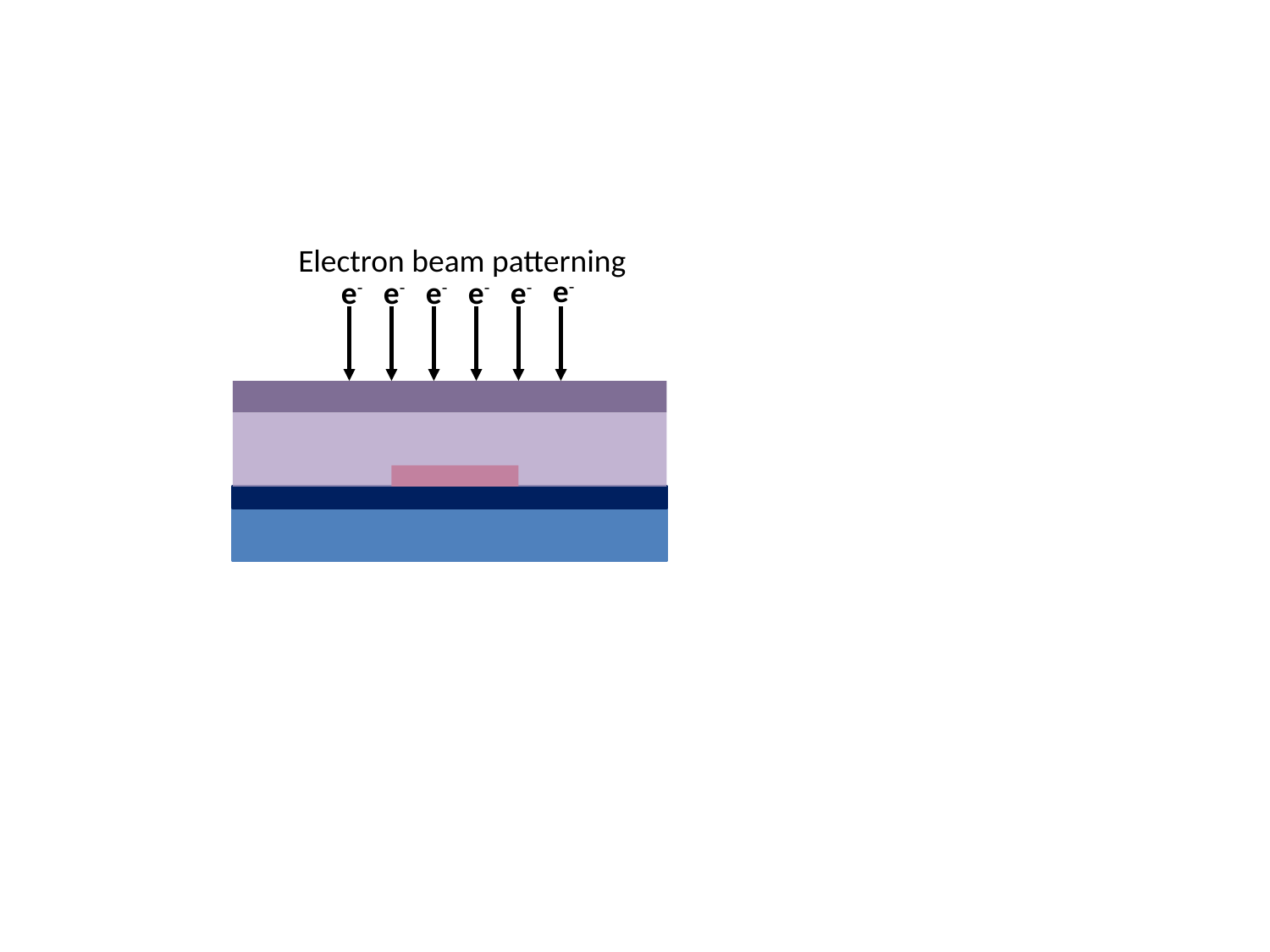

Electron beam patterning
e-
e-
e-
e-
e-
e-